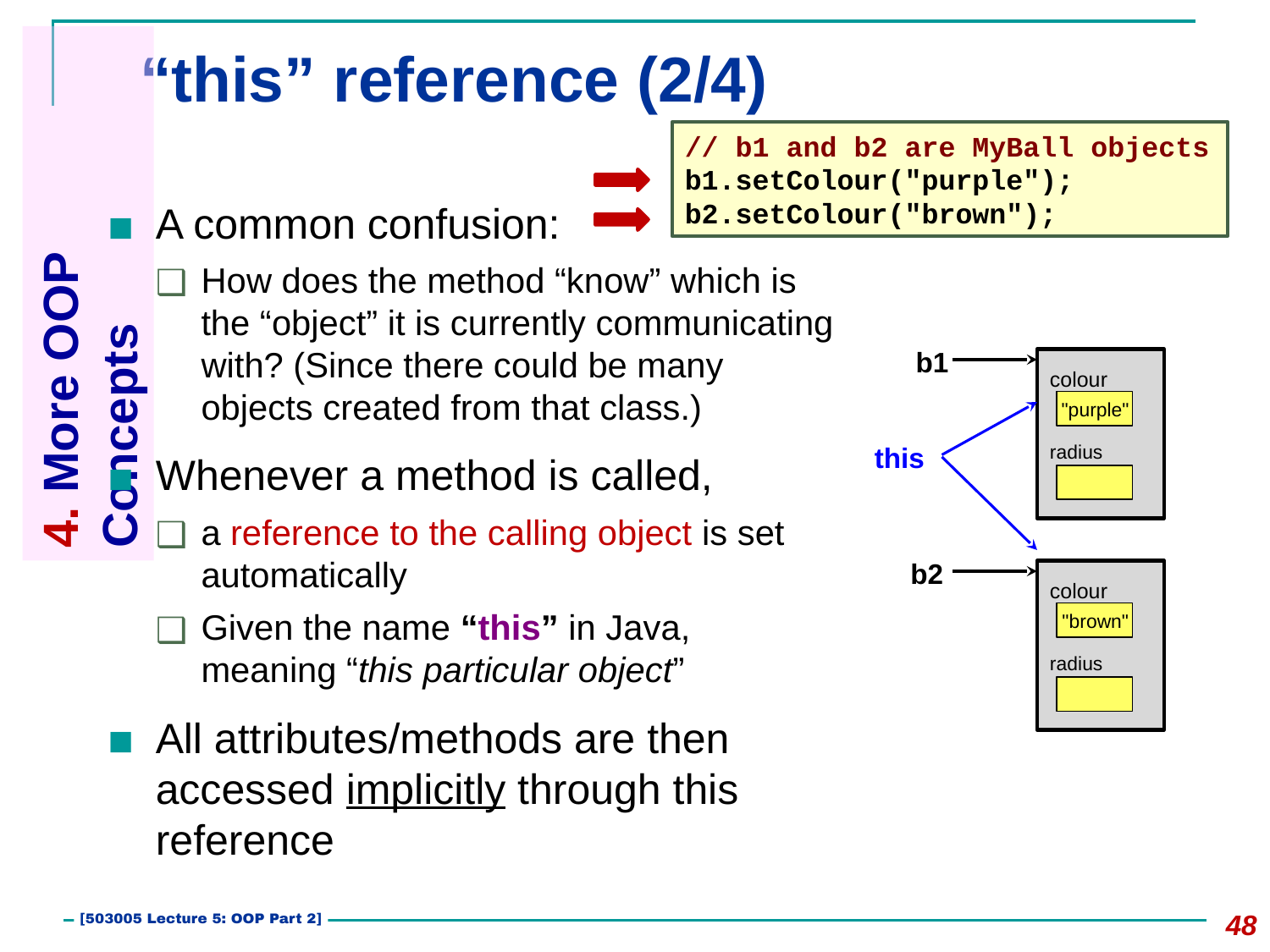

# “this” reference (2/4)
// b1 and b2 are MyBall objects
b1.setColour("purple");
b2.setColour("brown");

A common confusion:
How does the method “know” which is the “object” it is currently communicating with? (Since there could be many objects created from that class.)
Whenever a method is called,
a reference to the calling object is set automatically
Given the name “this” in Java, meaning “this particular object”
All attributes/methods are then accessed implicitly through this reference

4. More OOP Concepts
b1

colour

radius

"purple"
this
b2

colour

radius

"brown"
48
[503005 Lecture 5: OOP Part 2]